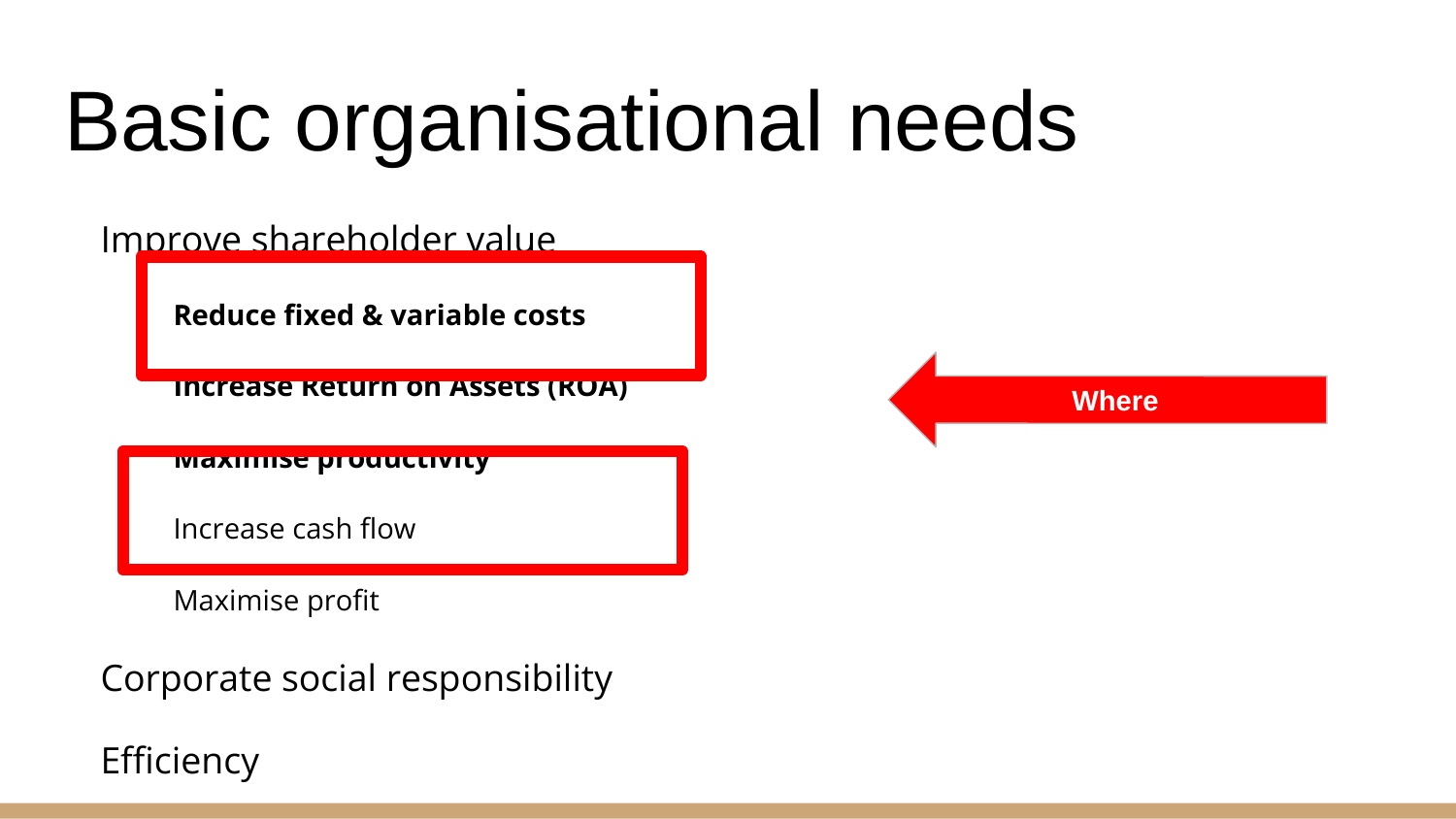

# Basic organisational needs
Improve shareholder value
Reduce fixed & variable costs
Increase Return on Assets (ROA)
Maximise productivity
Increase cash flow
Maximise profit
Corporate social responsibility
Efficiency

Where